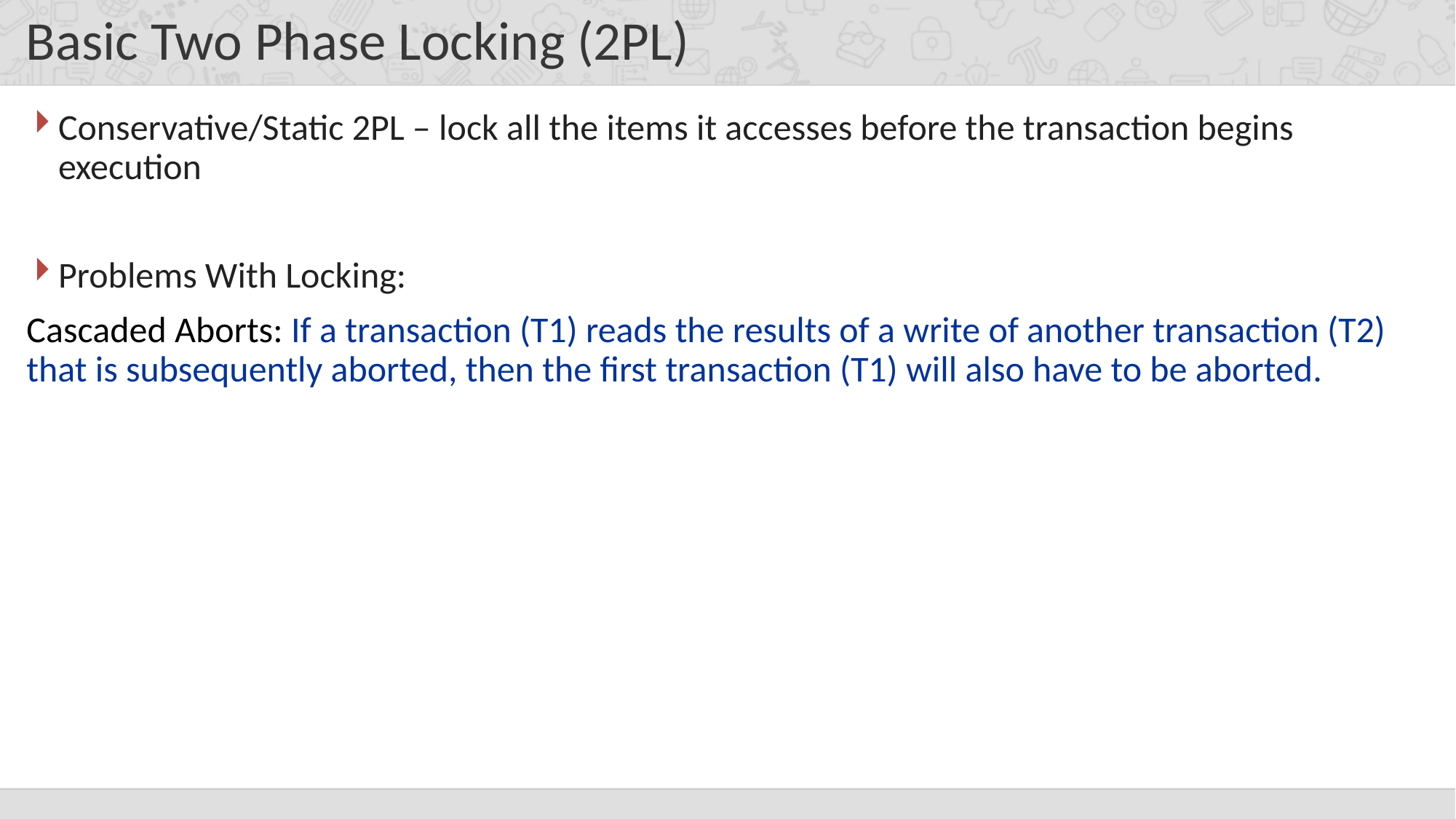

# Basic Two Phase Locking (2PL)
Conservative/Static 2PL – lock all the items it accesses before the transaction begins execution

Problems With Locking:
Cascaded Aborts: If a transaction (T1) reads the results of a write of another transaction (T2) that is subsequently aborted, then the first transaction (T1) will also have to be aborted.